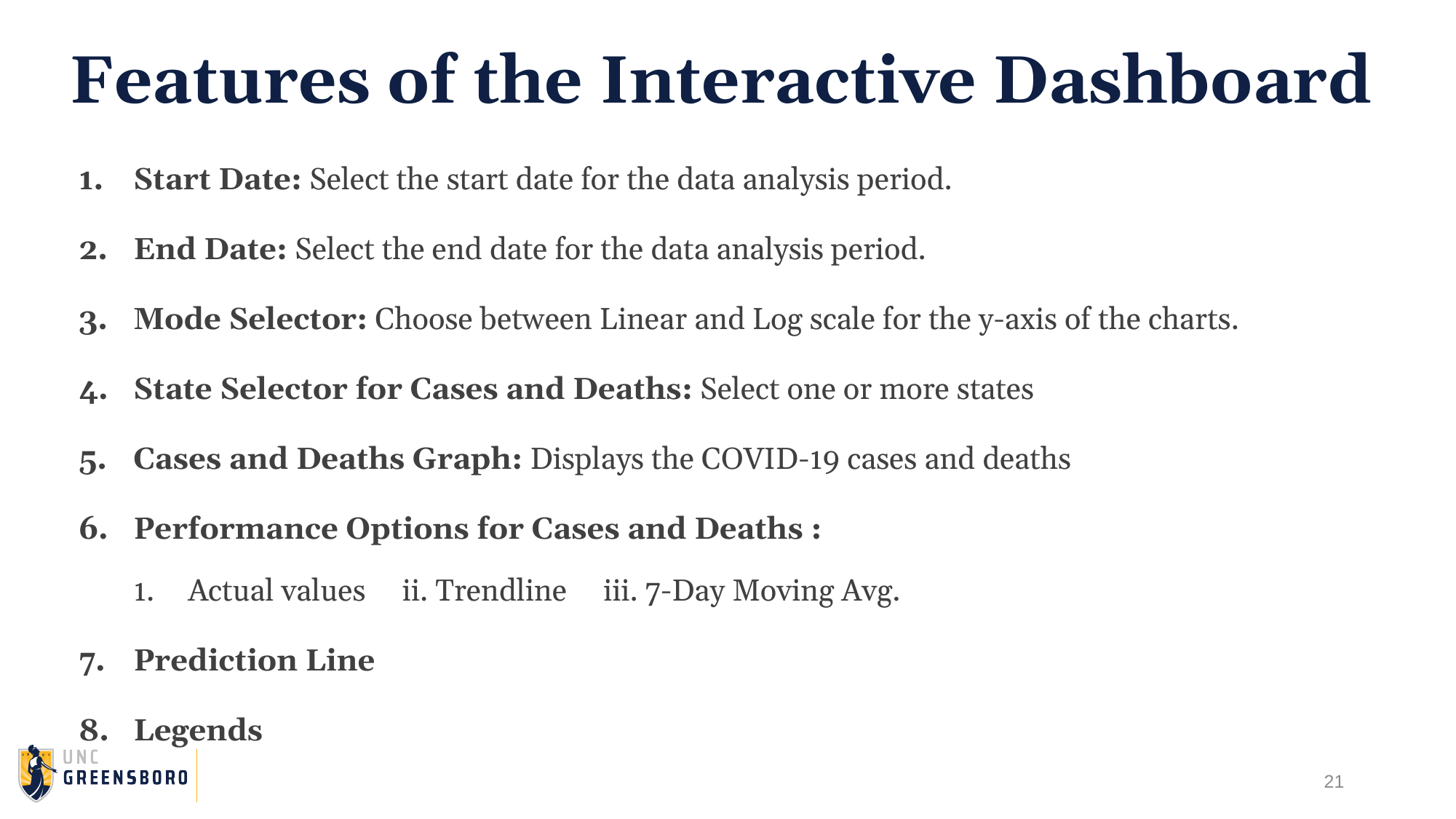

# Features of the Interactive Dashboard
Start Date: Select the start date for the data analysis period.
End Date: Select the end date for the data analysis period.
Mode Selector: Choose between Linear and Log scale for the y-axis of the charts.
State Selector for Cases and Deaths: Select one or more states
Cases and Deaths Graph: Displays the COVID-19 cases and deaths
Performance Options for Cases and Deaths :
Actual values     ii. Trendline     iii. 7-Day Moving Avg.
Prediction Line
Legends
21